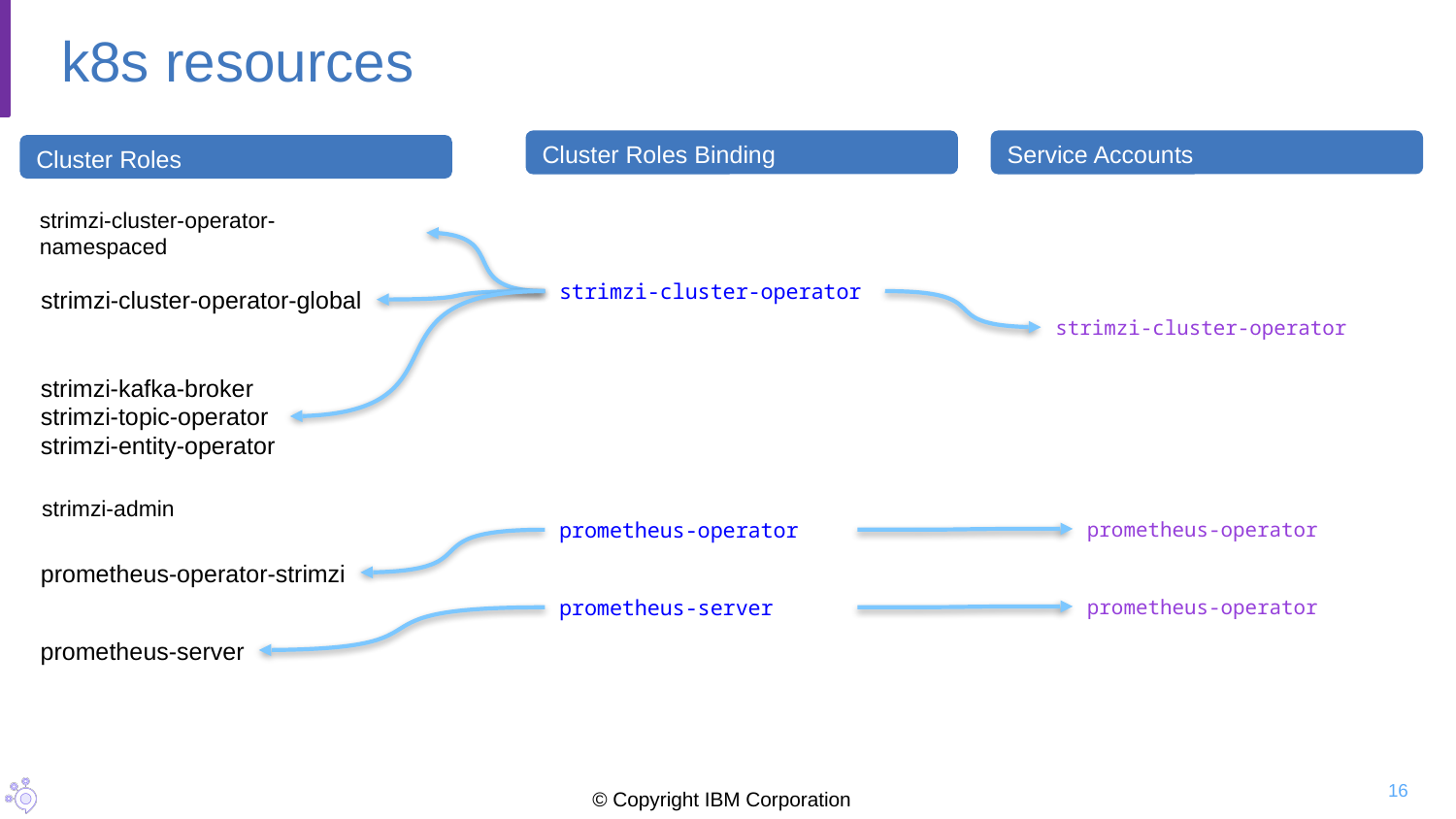

# k8s resources
Cluster Roles Binding
Service Accounts
Cluster Roles
strimzi-cluster-operator-
namespaced
strimzi-cluster-operator
strimzi-cluster-operator-global
strimzi-cluster-operator
strimzi-kafka-broker
strimzi-topic-operator
strimzi-entity-operator
strimzi-admin
prometheus-operator
prometheus-operator
prometheus-operator-strimzi
prometheus-operator
prometheus-server
prometheus-server
16